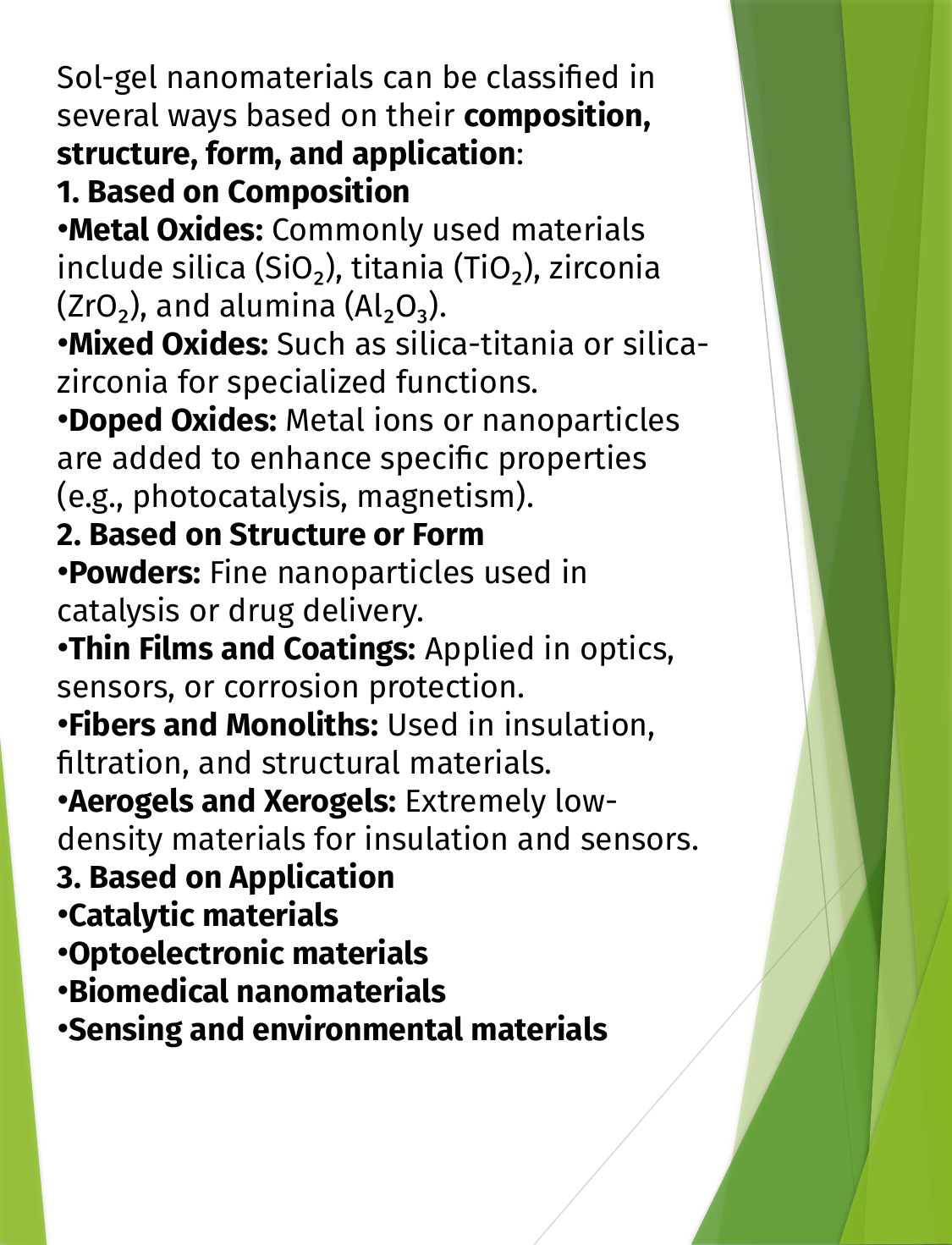

Sol-gel nanomaterials can be classified in several ways based on their composition, structure, form, and application:
1. Based on Composition
Metal Oxides: Commonly used materials include silica (SiO₂), titania (TiO₂), zirconia (ZrO₂), and alumina (Al₂O₃).
Mixed Oxides: Such as silica-titania or silica-zirconia for specialized functions.
Doped Oxides: Metal ions or nanoparticles are added to enhance specific properties (e.g., photocatalysis, magnetism).
2. Based on Structure or Form
Powders: Fine nanoparticles used in catalysis or drug delivery.
Thin Films and Coatings: Applied in optics, sensors, or corrosion protection.
Fibers and Monoliths: Used in insulation, filtration, and structural materials.
Aerogels and Xerogels: Extremely low-density materials for insulation and sensors.
3. Based on Application
Catalytic materials
Optoelectronic materials
Biomedical nanomaterials
Sensing and environmental materials